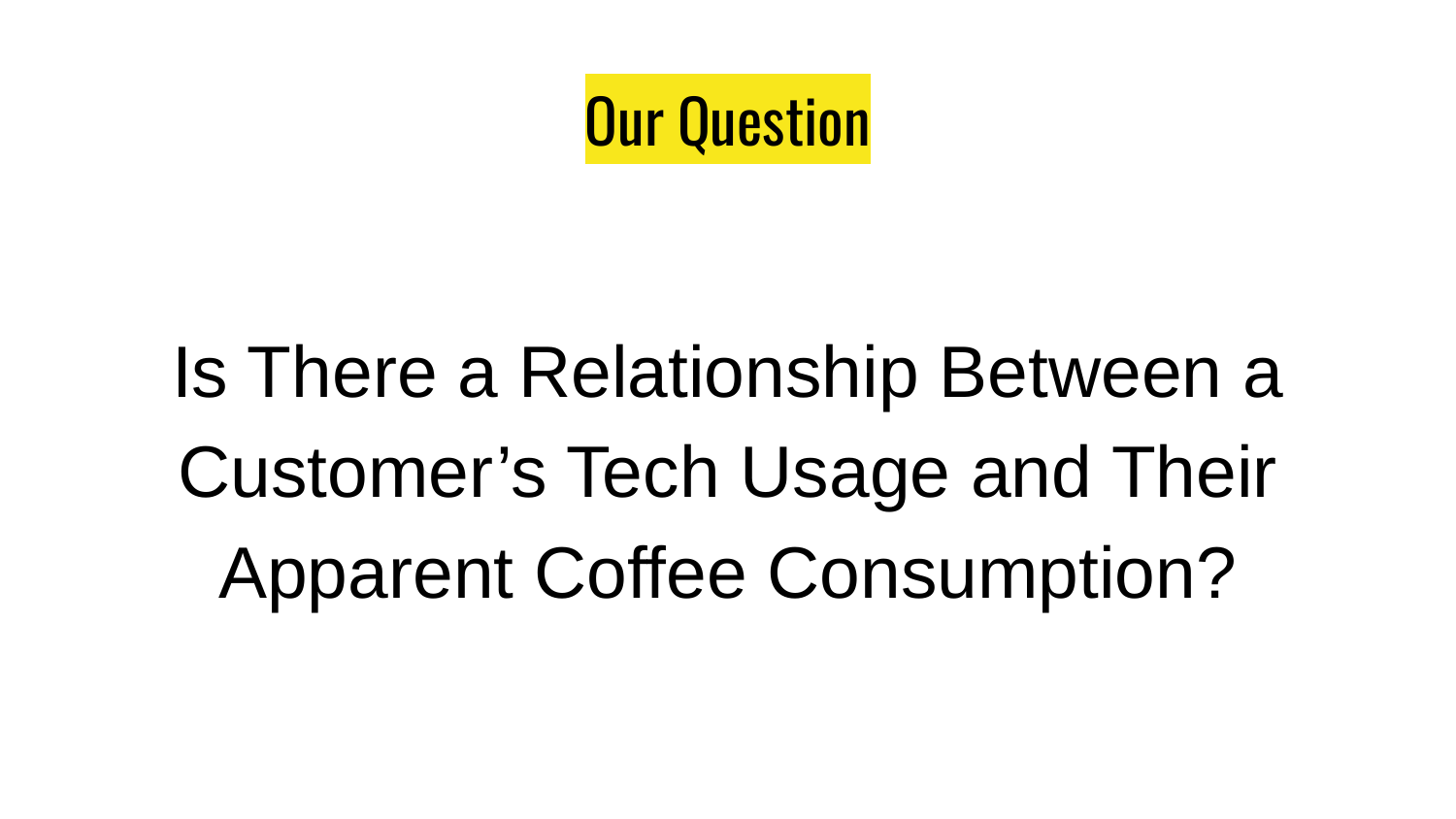

# Our Question
Is There a Relationship Between a Customer’s Tech Usage and Their Apparent Coffee Consumption?